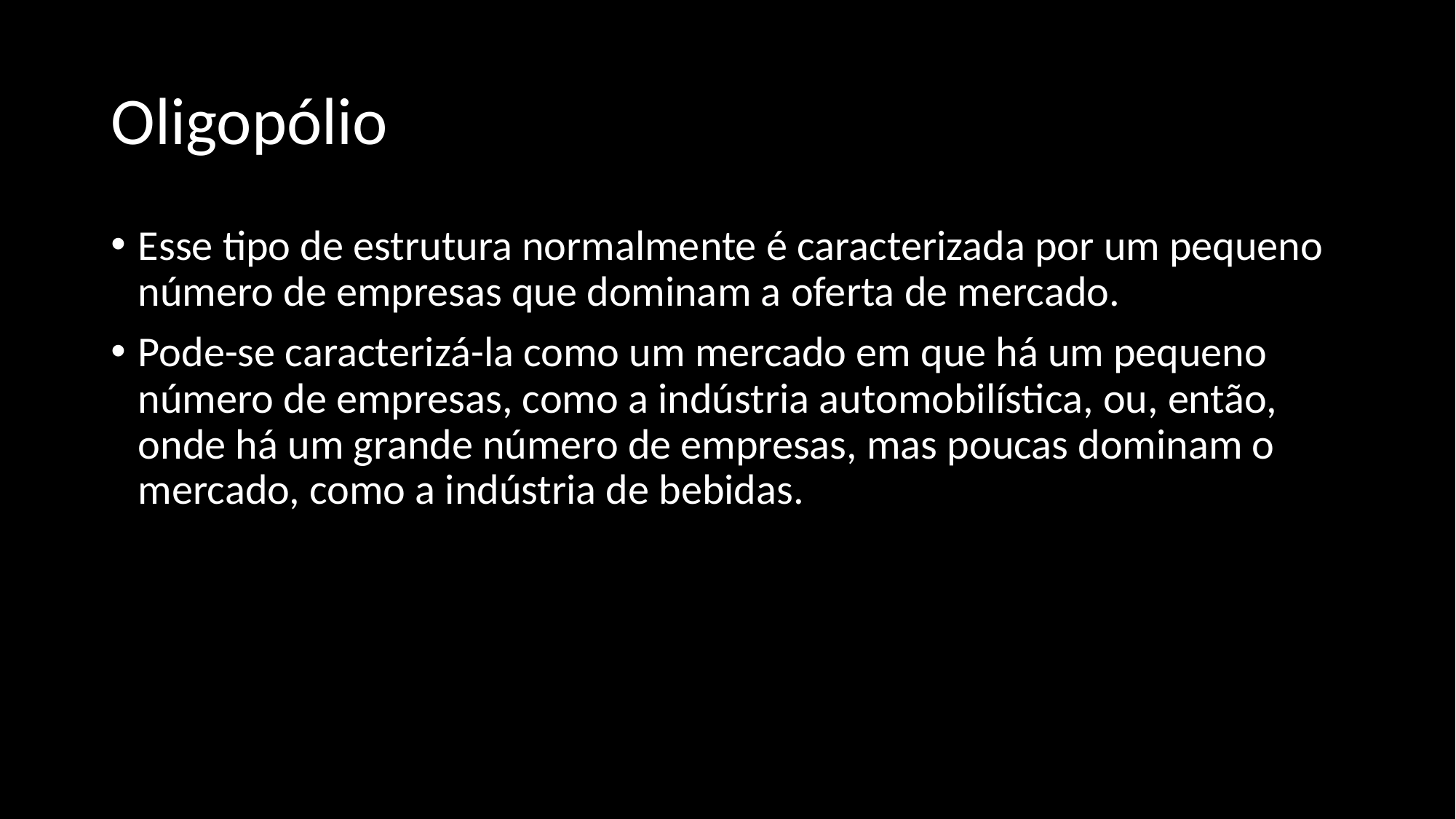

# Oligopólio
Esse tipo de estrutura normalmente é caracterizada por um pequeno número de empresas que dominam a oferta de mercado.
Pode-se caracterizá-la como um mercado em que há um pequeno número de empresas, como a indústria automobilística, ou, então, onde há um grande número de empresas, mas poucas dominam o mercado, como a indústria de bebidas.